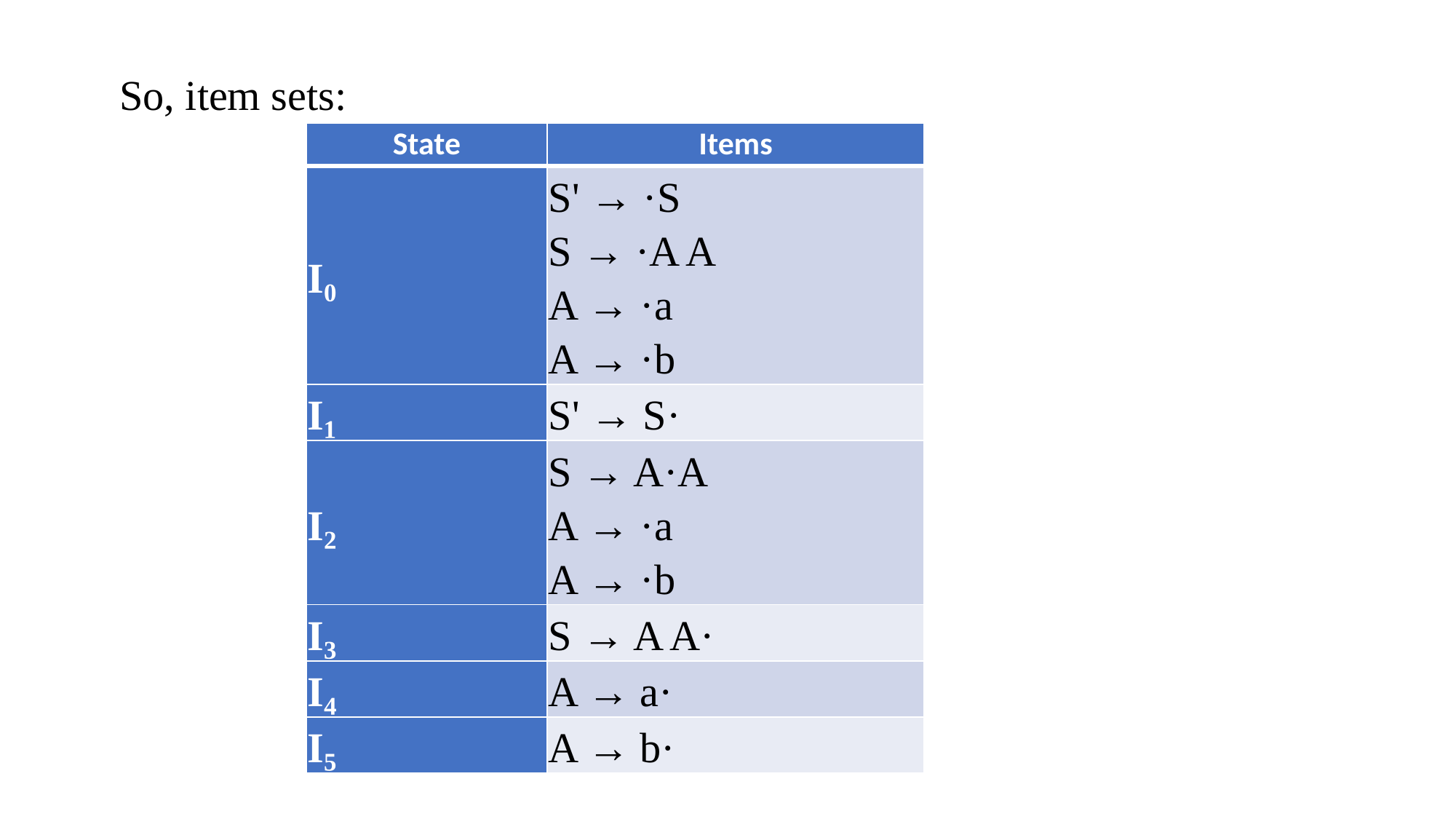

So, item sets:
| State | Items |
| --- | --- |
| I₀ | S' → ·S S → ·A A A → ·a A → ·b |
| I₁ | S' → S· |
| I₂ | S → A·A A → ·a A → ·b |
| I₃ | S → A A· |
| I₄ | A → a· |
| I₅ | A → b· |